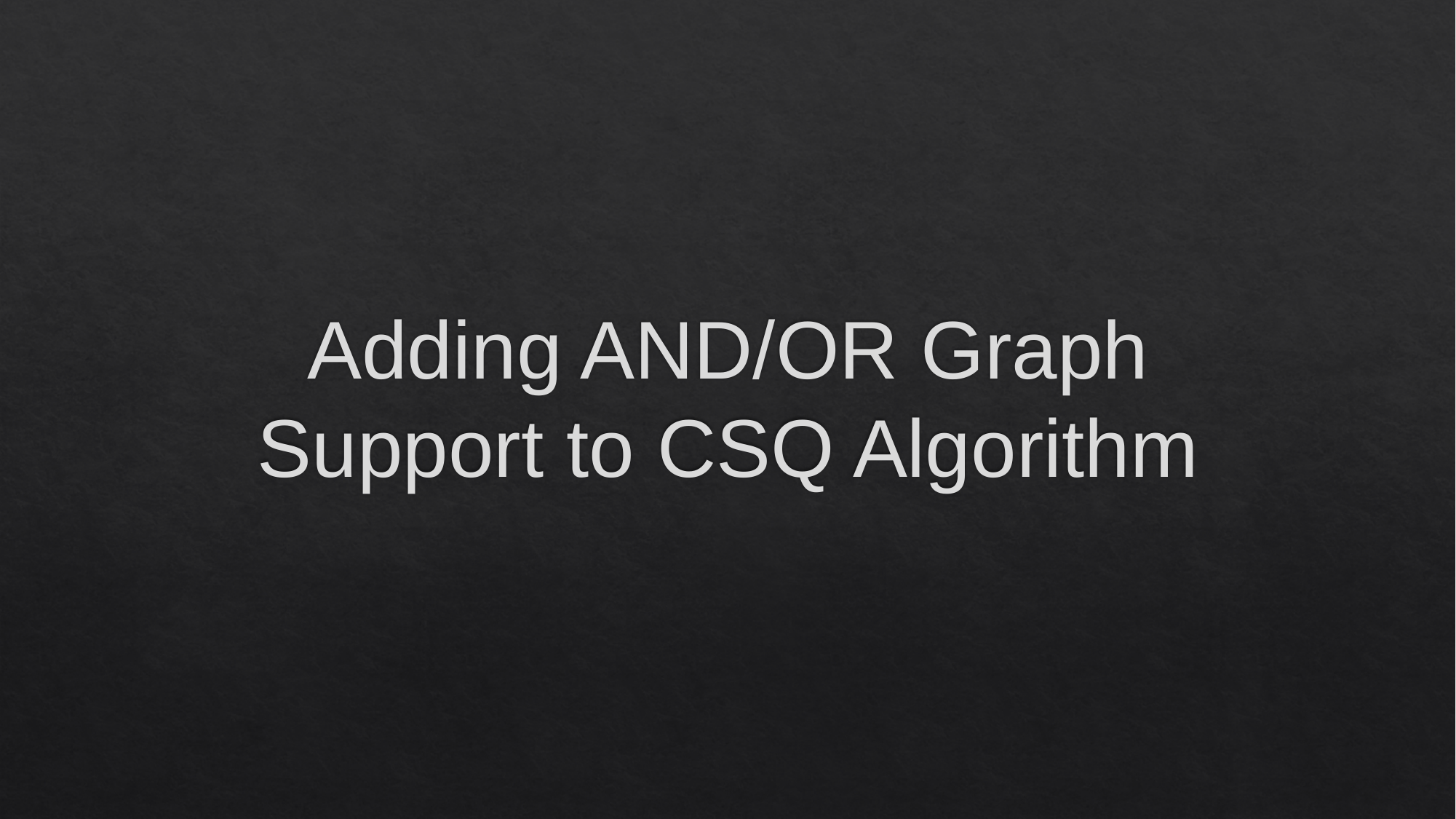

# Adding AND/OR Graph Support to CSQ Algorithm